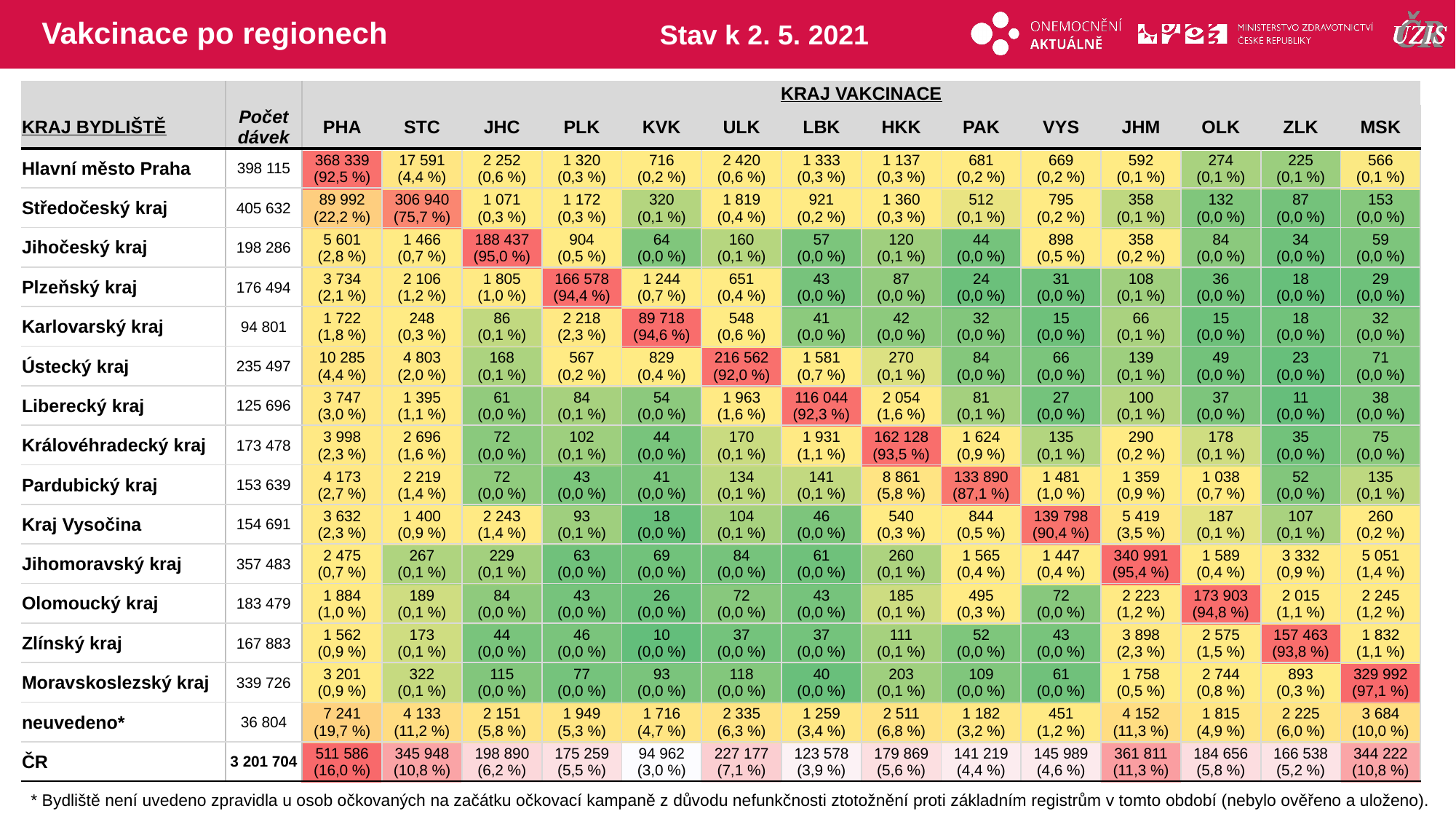

# Vakcinace po regionech
Stav k 2. 5. 2021
|  |  | KRAJ VAKCINACE |  |  |  |  |  |  |  |  |  |  |  |  |  |
| --- | --- | --- | --- | --- | --- | --- | --- | --- | --- | --- | --- | --- | --- | --- | --- |
| KRAJ BYDLIŠTĚ | Počet dávek | PHA | STC | JHC | PLK | KVK | ULK | LBK | HKK | PAK | VYS | JHM | OLK | ZLK | MSK |
| Hlavní město Praha | 398 115 | 368 339 (92,5 %) | 17 591 (4,4 %) | 2 252 (0,6 %) | 1 320 (0,3 %) | 716 (0,2 %) | 2 420 (0,6 %) | 1 333 (0,3 %) | 1 137 (0,3 %) | 681 (0,2 %) | 669 (0,2 %) | 592 (0,1 %) | 274 (0,1 %) | 225 (0,1 %) | 566 (0,1 %) |
| Středočeský kraj | 405 632 | 89 992 (22,2 %) | 306 940 (75,7 %) | 1 071 (0,3 %) | 1 172 (0,3 %) | 320 (0,1 %) | 1 819 (0,4 %) | 921 (0,2 %) | 1 360 (0,3 %) | 512 (0,1 %) | 795 (0,2 %) | 358 (0,1 %) | 132 (0,0 %) | 87 (0,0 %) | 153 (0,0 %) |
| Jihočeský kraj | 198 286 | 5 601 (2,8 %) | 1 466 (0,7 %) | 188 437 (95,0 %) | 904 (0,5 %) | 64 (0,0 %) | 160 (0,1 %) | 57 (0,0 %) | 120 (0,1 %) | 44 (0,0 %) | 898 (0,5 %) | 358 (0,2 %) | 84 (0,0 %) | 34 (0,0 %) | 59 (0,0 %) |
| Plzeňský kraj | 176 494 | 3 734 (2,1 %) | 2 106 (1,2 %) | 1 805 (1,0 %) | 166 578 (94,4 %) | 1 244 (0,7 %) | 651 (0,4 %) | 43 (0,0 %) | 87 (0,0 %) | 24 (0,0 %) | 31 (0,0 %) | 108 (0,1 %) | 36 (0,0 %) | 18 (0,0 %) | 29 (0,0 %) |
| Karlovarský kraj | 94 801 | 1 722 (1,8 %) | 248 (0,3 %) | 86 (0,1 %) | 2 218 (2,3 %) | 89 718 (94,6 %) | 548 (0,6 %) | 41 (0,0 %) | 42 (0,0 %) | 32 (0,0 %) | 15 (0,0 %) | 66 (0,1 %) | 15 (0,0 %) | 18 (0,0 %) | 32 (0,0 %) |
| Ústecký kraj | 235 497 | 10 285 (4,4 %) | 4 803 (2,0 %) | 168 (0,1 %) | 567 (0,2 %) | 829 (0,4 %) | 216 562 (92,0 %) | 1 581 (0,7 %) | 270 (0,1 %) | 84 (0,0 %) | 66 (0,0 %) | 139 (0,1 %) | 49 (0,0 %) | 23 (0,0 %) | 71 (0,0 %) |
| Liberecký kraj | 125 696 | 3 747 (3,0 %) | 1 395 (1,1 %) | 61 (0,0 %) | 84 (0,1 %) | 54 (0,0 %) | 1 963 (1,6 %) | 116 044 (92,3 %) | 2 054 (1,6 %) | 81 (0,1 %) | 27 (0,0 %) | 100 (0,1 %) | 37 (0,0 %) | 11 (0,0 %) | 38 (0,0 %) |
| Královéhradecký kraj | 173 478 | 3 998 (2,3 %) | 2 696 (1,6 %) | 72 (0,0 %) | 102 (0,1 %) | 44 (0,0 %) | 170 (0,1 %) | 1 931 (1,1 %) | 162 128 (93,5 %) | 1 624 (0,9 %) | 135 (0,1 %) | 290 (0,2 %) | 178 (0,1 %) | 35 (0,0 %) | 75 (0,0 %) |
| Pardubický kraj | 153 639 | 4 173 (2,7 %) | 2 219 (1,4 %) | 72 (0,0 %) | 43 (0,0 %) | 41 (0,0 %) | 134 (0,1 %) | 141 (0,1 %) | 8 861 (5,8 %) | 133 890 (87,1 %) | 1 481 (1,0 %) | 1 359 (0,9 %) | 1 038 (0,7 %) | 52 (0,0 %) | 135 (0,1 %) |
| Kraj Vysočina | 154 691 | 3 632 (2,3 %) | 1 400 (0,9 %) | 2 243 (1,4 %) | 93 (0,1 %) | 18 (0,0 %) | 104 (0,1 %) | 46 (0,0 %) | 540 (0,3 %) | 844 (0,5 %) | 139 798 (90,4 %) | 5 419 (3,5 %) | 187 (0,1 %) | 107 (0,1 %) | 260 (0,2 %) |
| Jihomoravský kraj | 357 483 | 2 475 (0,7 %) | 267 (0,1 %) | 229 (0,1 %) | 63 (0,0 %) | 69 (0,0 %) | 84 (0,0 %) | 61 (0,0 %) | 260 (0,1 %) | 1 565 (0,4 %) | 1 447 (0,4 %) | 340 991 (95,4 %) | 1 589 (0,4 %) | 3 332 (0,9 %) | 5 051 (1,4 %) |
| Olomoucký kraj | 183 479 | 1 884 (1,0 %) | 189 (0,1 %) | 84 (0,0 %) | 43 (0,0 %) | 26 (0,0 %) | 72 (0,0 %) | 43 (0,0 %) | 185 (0,1 %) | 495 (0,3 %) | 72 (0,0 %) | 2 223 (1,2 %) | 173 903 (94,8 %) | 2 015 (1,1 %) | 2 245 (1,2 %) |
| Zlínský kraj | 167 883 | 1 562 (0,9 %) | 173 (0,1 %) | 44 (0,0 %) | 46 (0,0 %) | 10 (0,0 %) | 37 (0,0 %) | 37 (0,0 %) | 111 (0,1 %) | 52 (0,0 %) | 43 (0,0 %) | 3 898 (2,3 %) | 2 575 (1,5 %) | 157 463 (93,8 %) | 1 832 (1,1 %) |
| Moravskoslezský kraj | 339 726 | 3 201 (0,9 %) | 322 (0,1 %) | 115 (0,0 %) | 77 (0,0 %) | 93 (0,0 %) | 118 (0,0 %) | 40 (0,0 %) | 203 (0,1 %) | 109 (0,0 %) | 61 (0,0 %) | 1 758 (0,5 %) | 2 744 (0,8 %) | 893 (0,3 %) | 329 992 (97,1 %) |
| neuvedeno\* | 36 804 | 7 241 (19,7 %) | 4 133 (11,2 %) | 2 151 (5,8 %) | 1 949 (5,3 %) | 1 716 (4,7 %) | 2 335 (6,3 %) | 1 259 (3,4 %) | 2 511 (6,8 %) | 1 182 (3,2 %) | 451 (1,2 %) | 4 152 (11,3 %) | 1 815 (4,9 %) | 2 225 (6,0 %) | 3 684 (10,0 %) |
| ČR | 3 201 704 | 511 586 (16,0 %) | 345 948 (10,8 %) | 198 890 (6,2 %) | 175 259 (5,5 %) | 94 962 (3,0 %) | 227 177 (7,1 %) | 123 578 (3,9 %) | 179 869 (5,6 %) | 141 219 (4,4 %) | 145 989 (4,6 %) | 361 811 (11,3 %) | 184 656 (5,8 %) | 166 538 (5,2 %) | 344 222 (10,8 %) |
|  |  |  |  |  |  |  |  |  |  |  |  |  |  |
| --- | --- | --- | --- | --- | --- | --- | --- | --- | --- | --- | --- | --- | --- |
|  |  |  |  |  |  |  |  |  |  |  |  |  |  |
|  |  |  |  |  |  |  |  |  |  |  |  |  |  |
|  |  |  |  |  |  |  |  |  |  |  |  |  |  |
|  |  |  |  |  |  |  |  |  |  |  |  |  |  |
|  |  |  |  |  |  |  |  |  |  |  |  |  |  |
|  |  |  |  |  |  |  |  |  |  |  |  |  |  |
|  |  |  |  |  |  |  |  |  |  |  |  |  |  |
|  |  |  |  |  |  |  |  |  |  |  |  |  |  |
|  |  |  |  |  |  |  |  |  |  |  |  |  |  |
|  |  |  |  |  |  |  |  |  |  |  |  |  |  |
|  |  |  |  |  |  |  |  |  |  |  |  |  |  |
|  |  |  |  |  |  |  |  |  |  |  |  |  |  |
|  |  |  |  |  |  |  |  |  |  |  |  |  |  |
|  |  |  |  |  |  |  |  |  |  |  |  |  |  |
|  |  |  |  |  |  |  |  |  |  |  |  |  |  |
* Bydliště není uvedeno zpravidla u osob očkovaných na začátku očkovací kampaně z důvodu nefunkčnosti ztotožnění proti základním registrům v tomto období (nebylo ověřeno a uloženo).